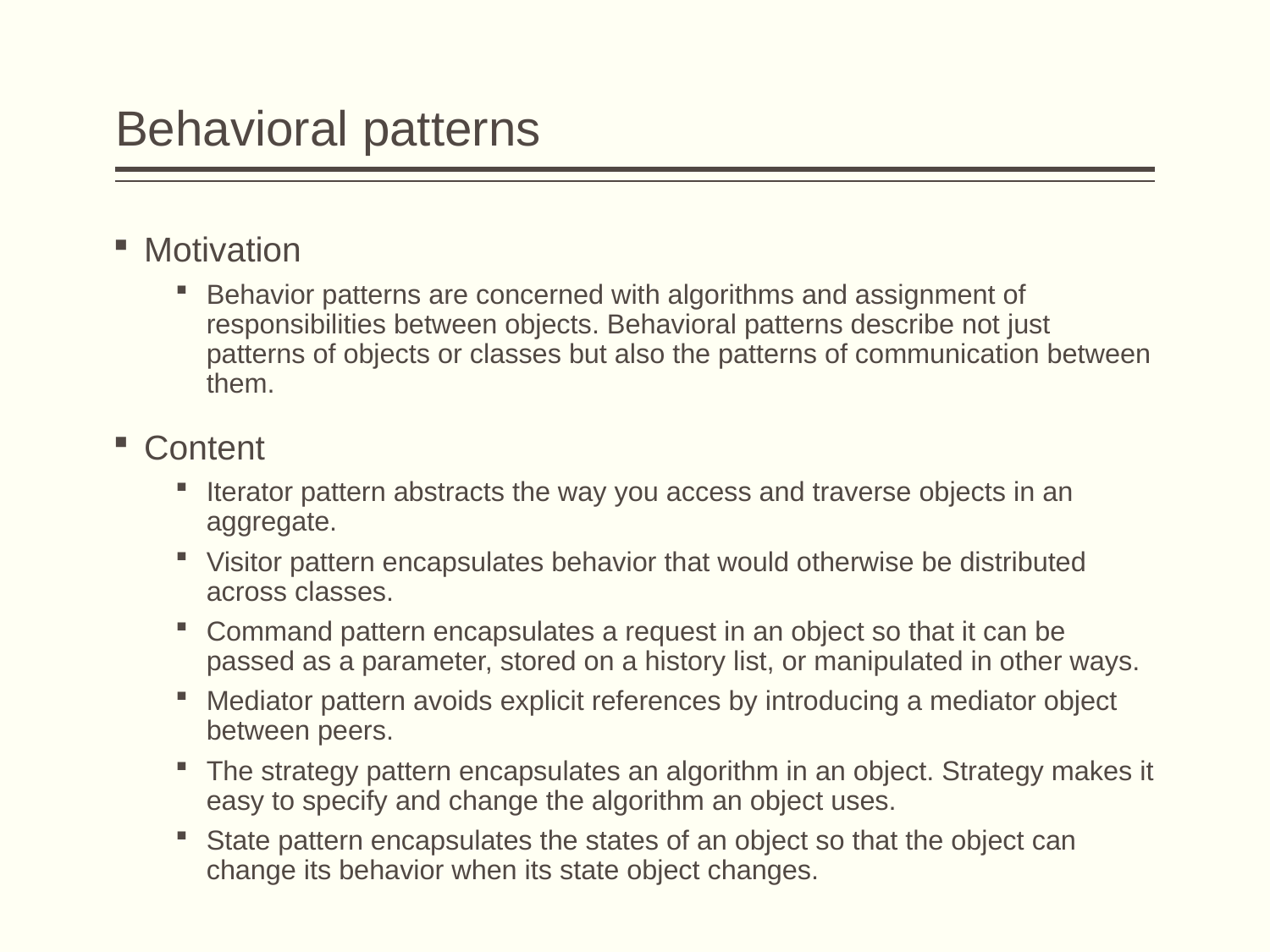

# Behavioral patterns
Motivation
Behavior patterns are concerned with algorithms and assignment of responsibilities between objects. Behavioral patterns describe not just patterns of objects or classes but also the patterns of communication between them.
Content
Iterator pattern abstracts the way you access and traverse objects in an aggregate.
Visitor pattern encapsulates behavior that would otherwise be distributed across classes.
Command pattern encapsulates a request in an object so that it can be passed as a parameter, stored on a history list, or manipulated in other ways.
Mediator pattern avoids explicit references by introducing a mediator object between peers.
The strategy pattern encapsulates an algorithm in an object. Strategy makes it easy to specify and change the algorithm an object uses.
State pattern encapsulates the states of an object so that the object can change its behavior when its state object changes.